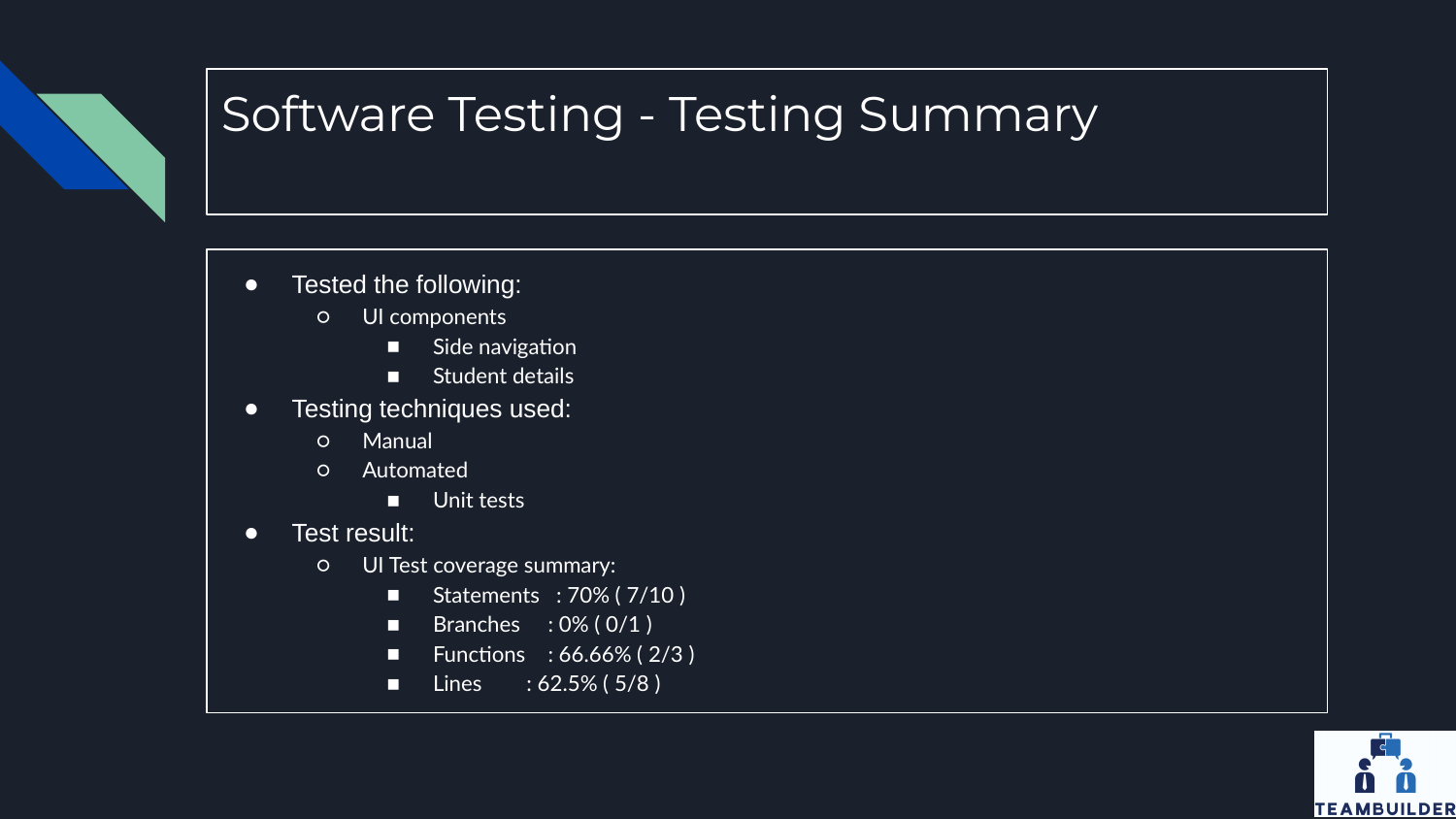

# Software Testing - Testing Summary
Tested the following:
UI components
Side navigation
Student details
Testing techniques used:
Manual
Automated
Unit tests
Test result:
UI Test coverage summary:
Statements   : 70% ( 7/10 )
Branches     : 0% ( 0/1 )
Functions    : 66.66% ( 2/3 )
Lines        : 62.5% ( 5/8 )